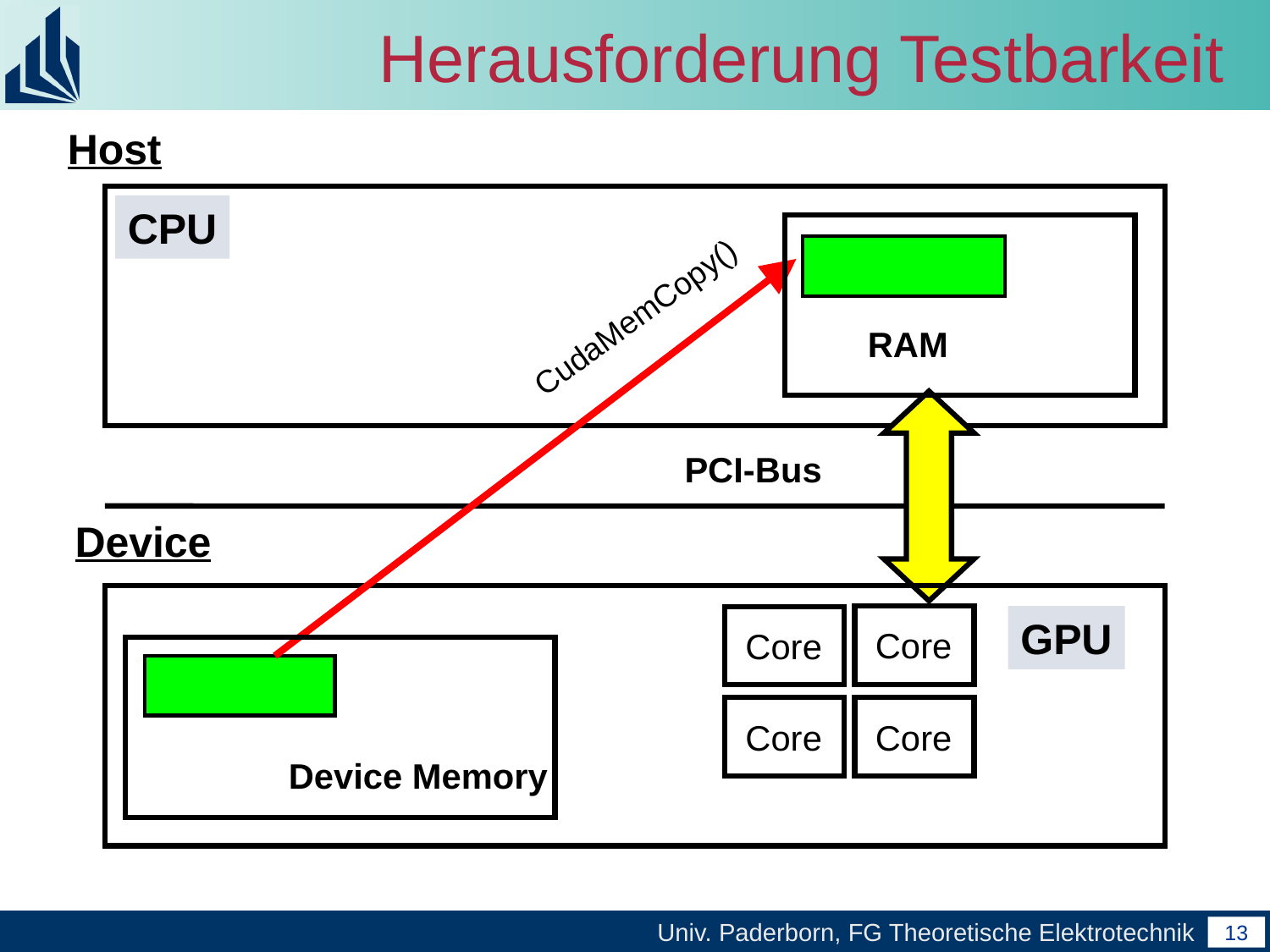

Herausforderung Testbarkeit
Host

CPU

CudaMemCopy()
RAM

PCI-Bus

Device

GPU

Core
Core

Core
Core
Device Memory